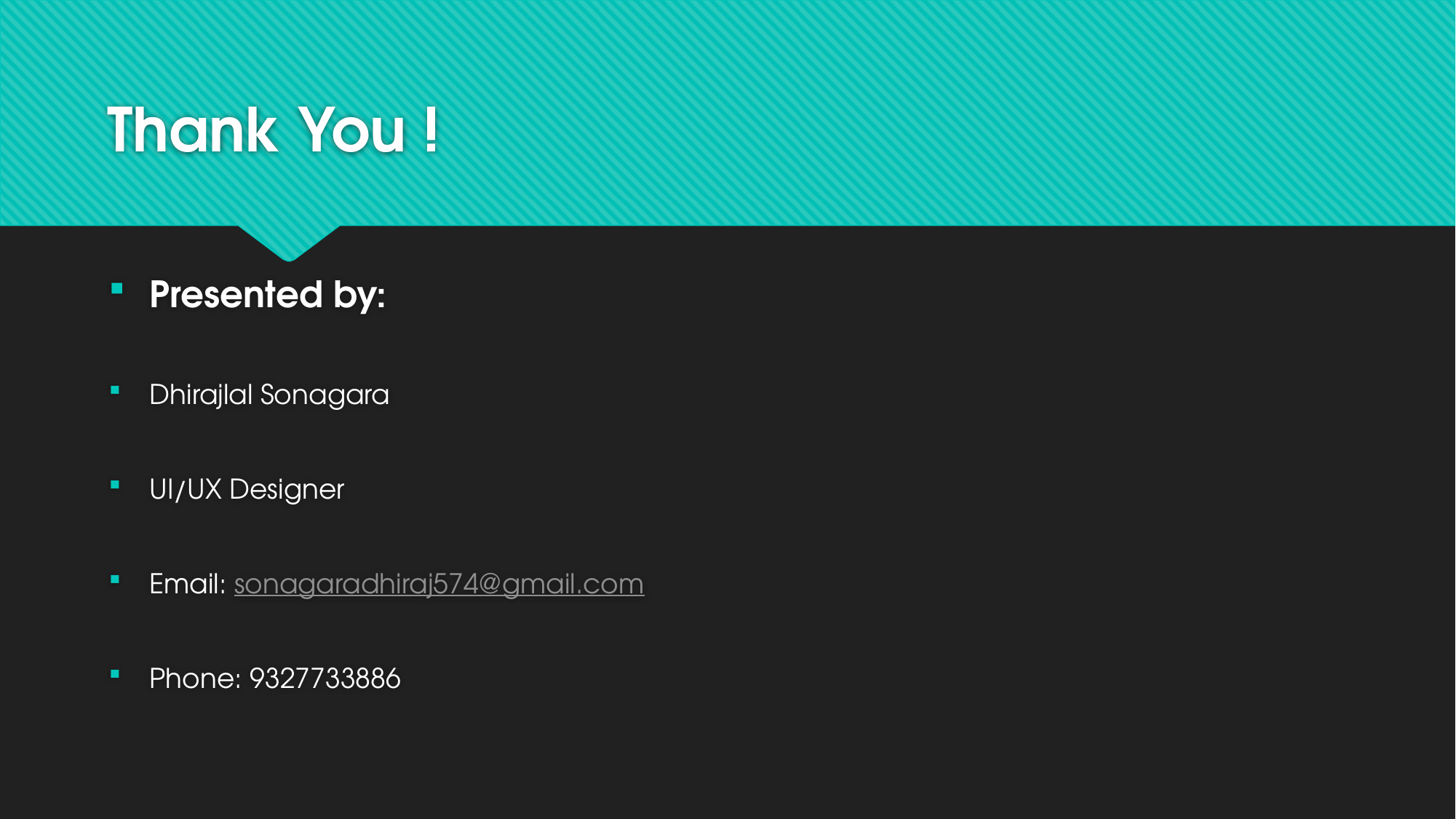

# Thank You !
Presented by:

Dhirajlal Sonagara

UI/UX Designer

Email: sonagaradhiraj574@gmail.com

Phone: 9327733886